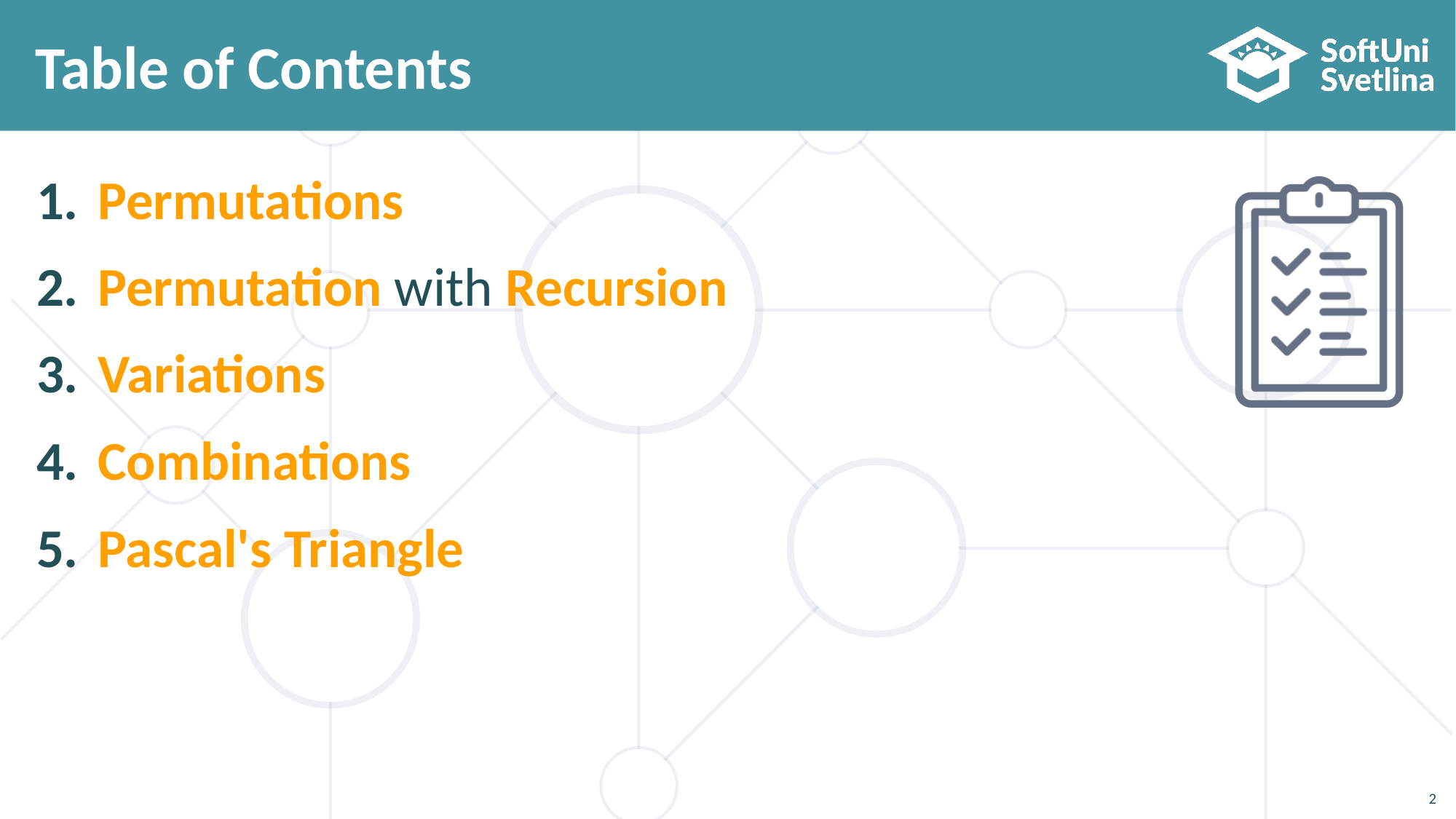

# Table of Contents
Permutations
Permutation with Recursion
Variations
Combinations
Pascal's Triangle
2